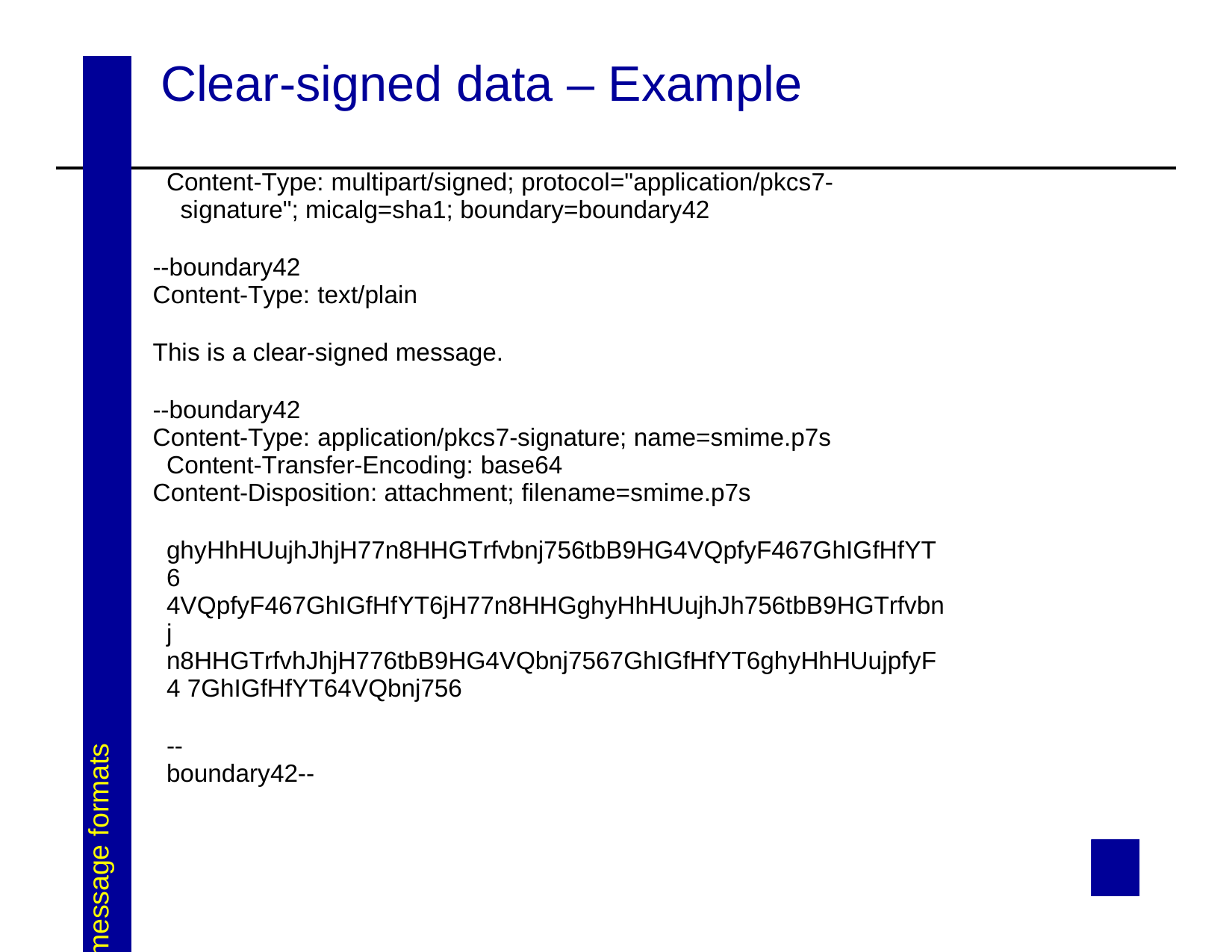

|  |  | Clear-signed data – Example |
| --- | --- | --- |
|  | S/MIME / message formats | Content-Type: multipart/signed; protocol="application/pkcs7-signature"; micalg=sha1; boundary=boundary42 --boundary42 Content-Type: text/plain This is a clear-signed message. --boundary42 Content-Type: application/pkcs7-signature; name=smime.p7s Content-Transfer-Encoding: base64 Content-Disposition: attachment; filename=smime.p7s ghyHhHUujhJhjH77n8HHGTrfvbnj756tbB9HG4VQpfyF467GhIGfHfYT6 4VQpfyF467GhIGfHfYT6jH77n8HHGghyHhHUujhJh756tbB9HGTrfvbnj n8HHGTrfvhJhjH776tbB9HG4VQbnj7567GhIGfHfYT6ghyHhHUujpfyF4 7GhIGfHfYT64VQbnj756 --boundary42-- |